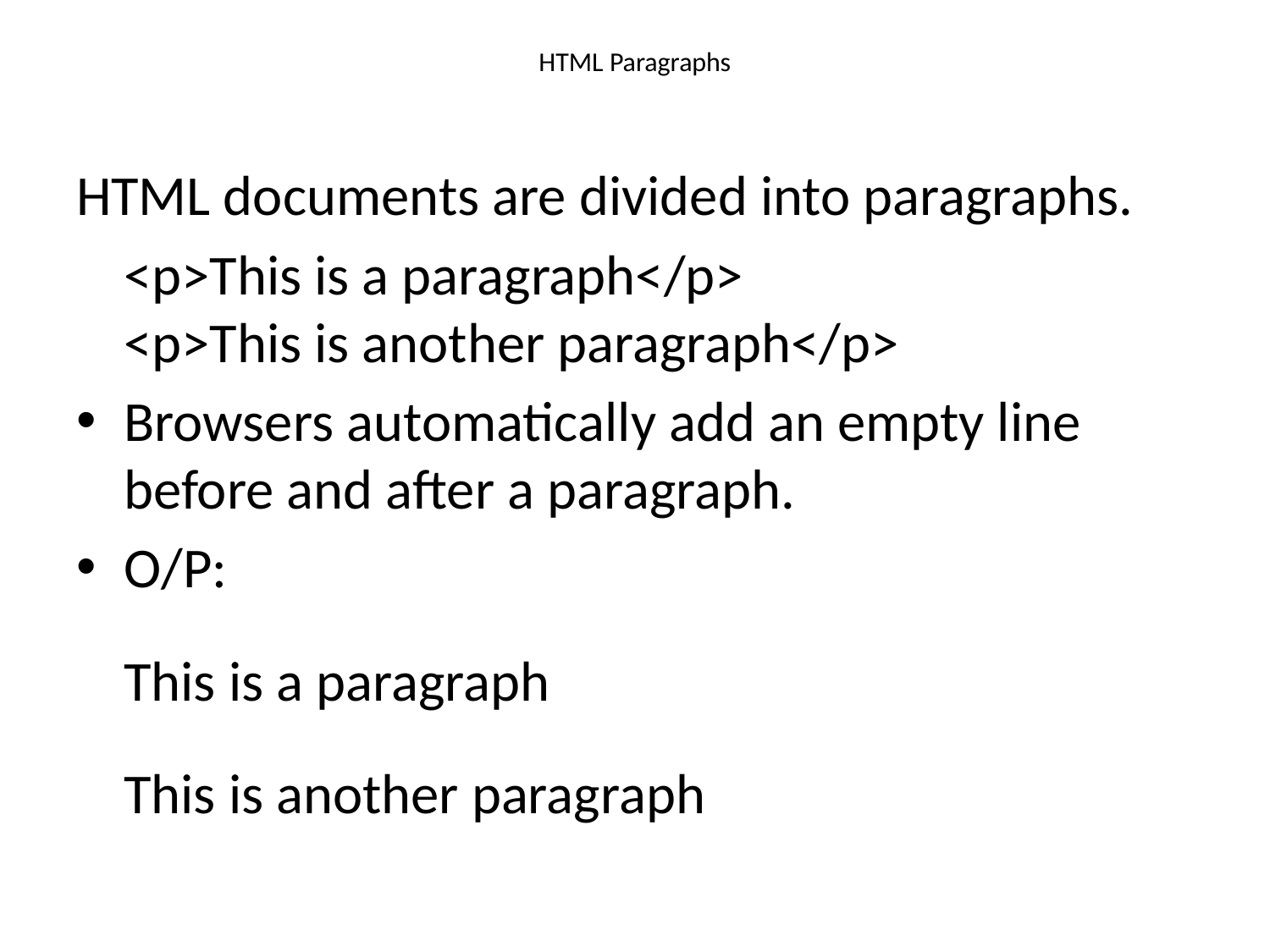

# HTML Paragraphs

HTML documents are divided into paragraphs.
	<p>This is a paragraph</p>
<p>This is another paragraph</p>
Browsers automatically add an empty line before and after a paragraph.
O/P:
	This is a paragraph
	This is another paragraph